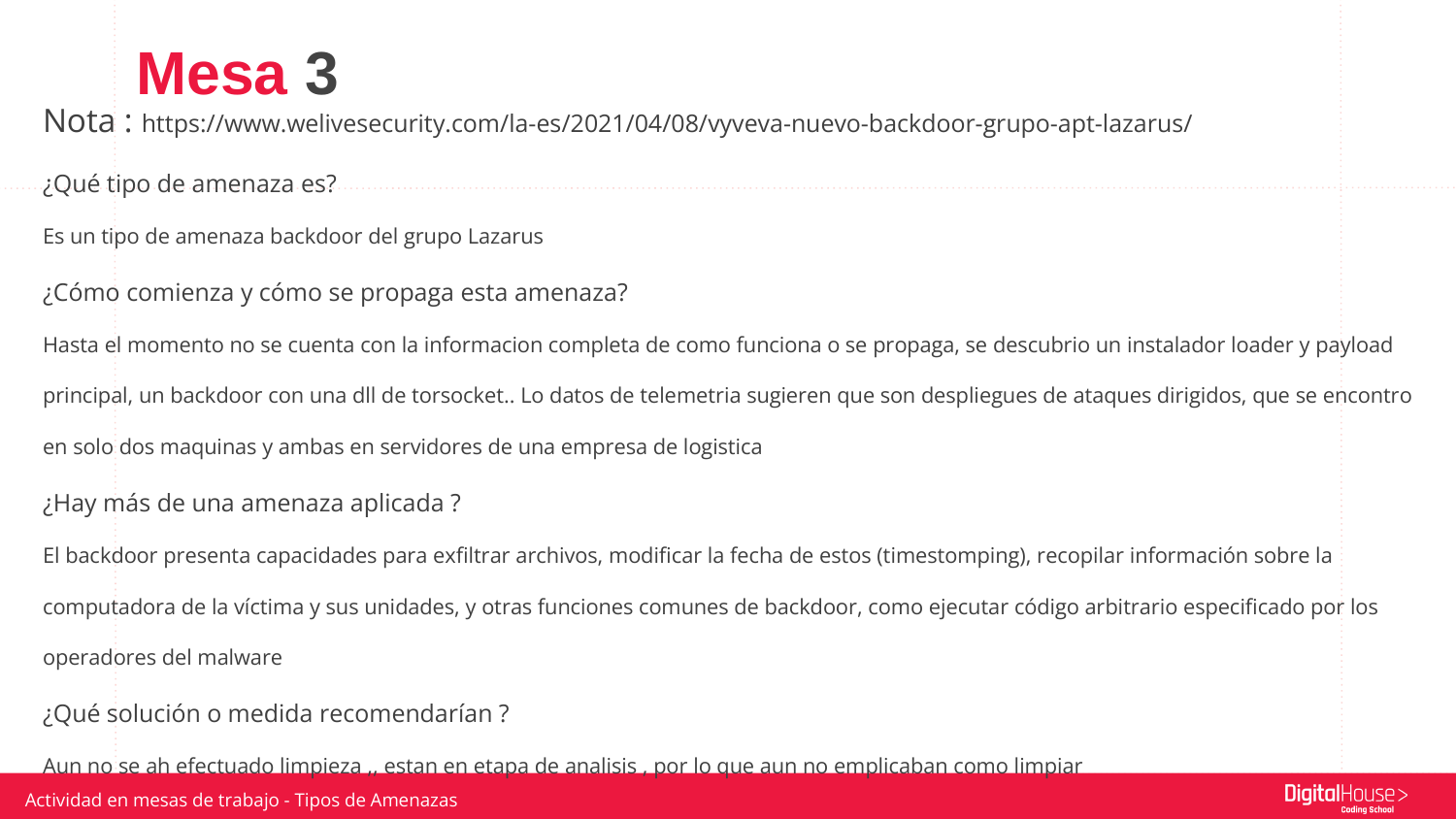

Mesa 3
Nota : https://www.welivesecurity.com/la-es/2021/04/08/vyveva-nuevo-backdoor-grupo-apt-lazarus/
¿Qué tipo de amenaza es?
Es un tipo de amenaza backdoor del grupo Lazarus
¿Cómo comienza y cómo se propaga esta amenaza?
Hasta el momento no se cuenta con la informacion completa de como funciona o se propaga, se descubrio un instalador loader y payload principal, un backdoor con una dll de torsocket.. Lo datos de telemetria sugieren que son despliegues de ataques dirigidos, que se encontro en solo dos maquinas y ambas en servidores de una empresa de logistica
¿Hay más de una amenaza aplicada ?
El backdoor presenta capacidades para exfiltrar archivos, modificar la fecha de estos (timestomping), recopilar información sobre la computadora de la víctima y sus unidades, y otras funciones comunes de backdoor, como ejecutar código arbitrario especificado por los operadores del malware
¿Qué solución o medida recomendarían ?
Aun no se ah efectuado limpieza ,, estan en etapa de analisis , por lo que aun no emplicaban como limpiar